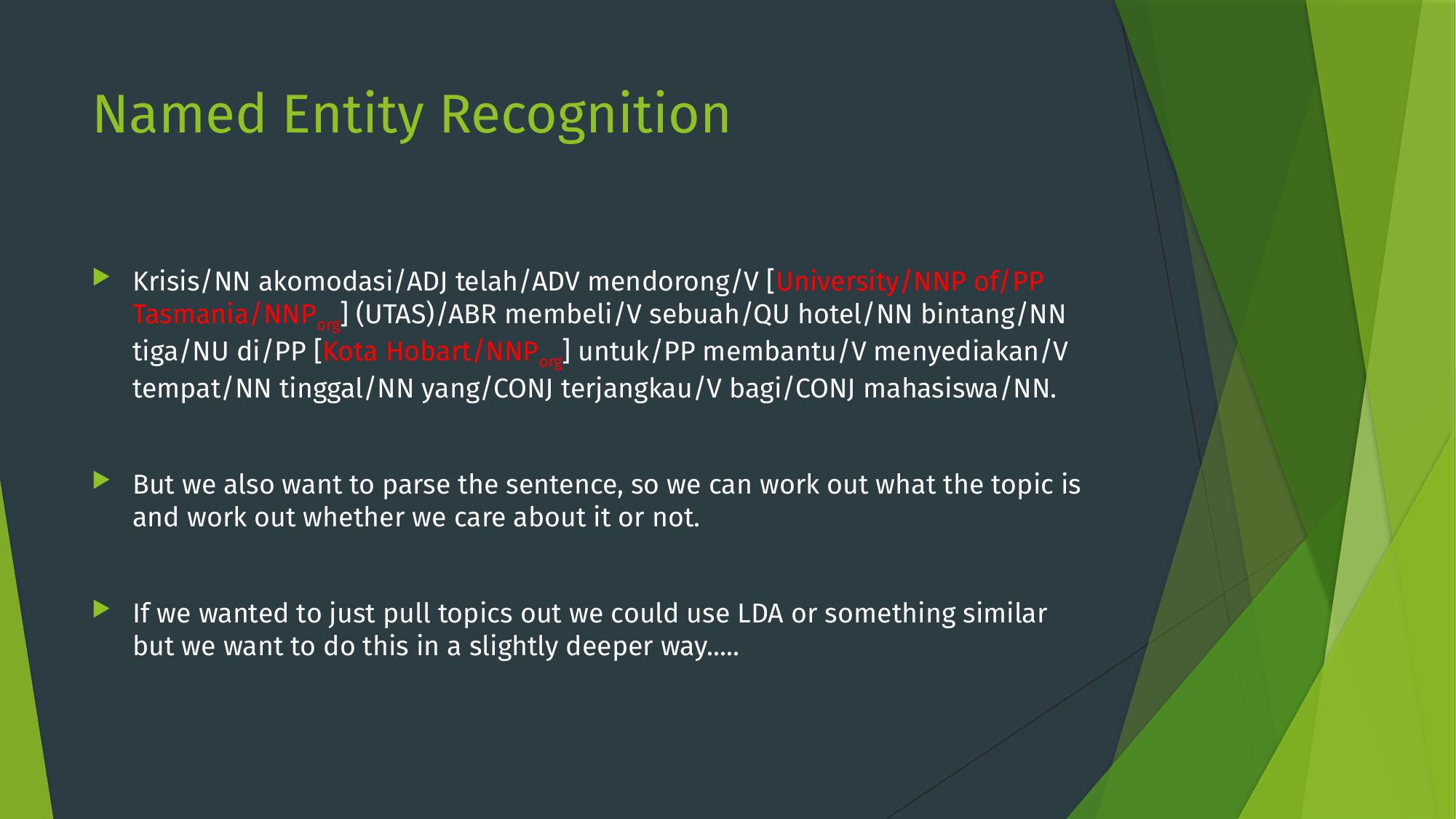

# Named Entity Recognition
Krisis/NN akomodasi/ADJ telah/ADV mendorong/V [University/NNP of/PP Tasmania/NNPorg] (UTAS)/ABR membeli/V sebuah/QU hotel/NN bintang/NN tiga/NU di/PP [Kota Hobart/NNPorg] untuk/PP membantu/V menyediakan/V tempat/NN tinggal/NN yang/CONJ terjangkau/V bagi/CONJ mahasiswa/NN.

But we also want to parse the sentence, so we can work out what the topic is and work out whether we care about it or not.

If we wanted to just pull topics out we could use LDA or something similar but we want to do this in a slightly deeper way.....